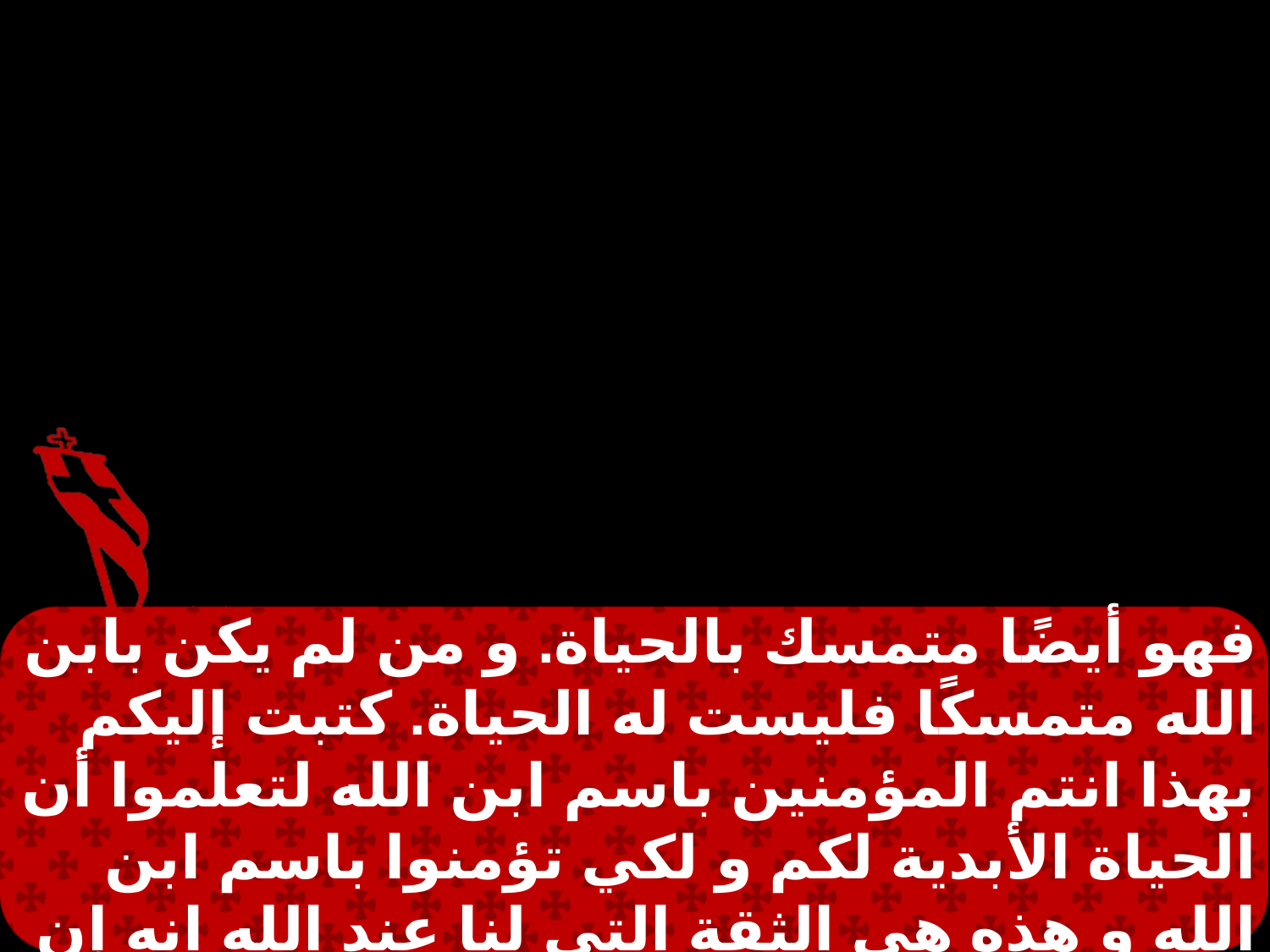

فهو أيضًا متمسك بالحياة. و من لم يكن بابن الله متمسكًا فليست له الحياة. كتبت إليكم بهذا انتم المؤمنين باسم ابن الله لتعلموا أن الحياة الأبدية لكم و لكي تؤمنوا باسم ابن الله و هذه هي الثقة التي لنا عند الله انه إن طلبنا شيئا حسب مسرته يسمع لنا.